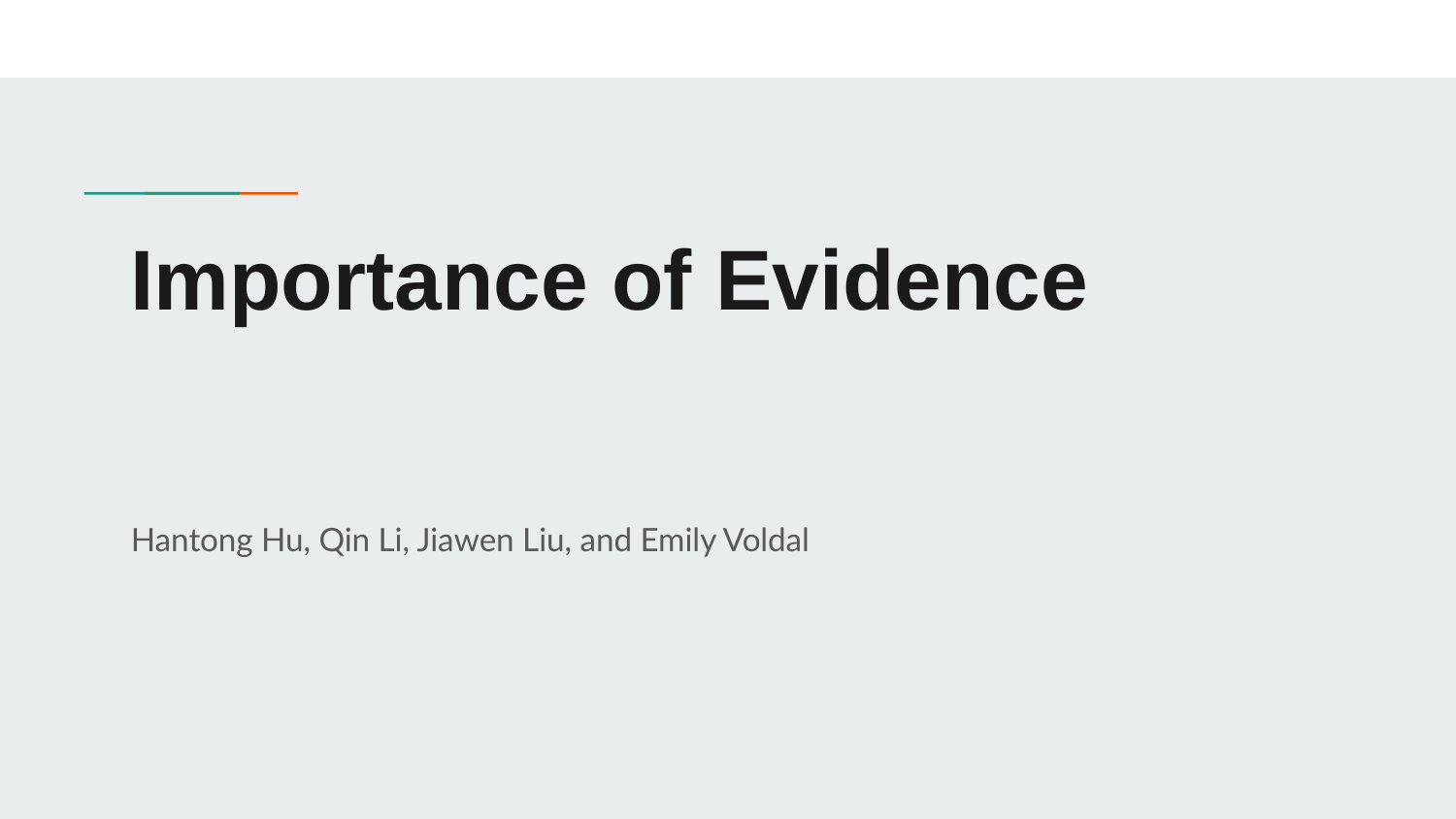

# Importance of Evidence
Hantong Hu, Qin Li, Jiawen Liu, and Emily Voldal